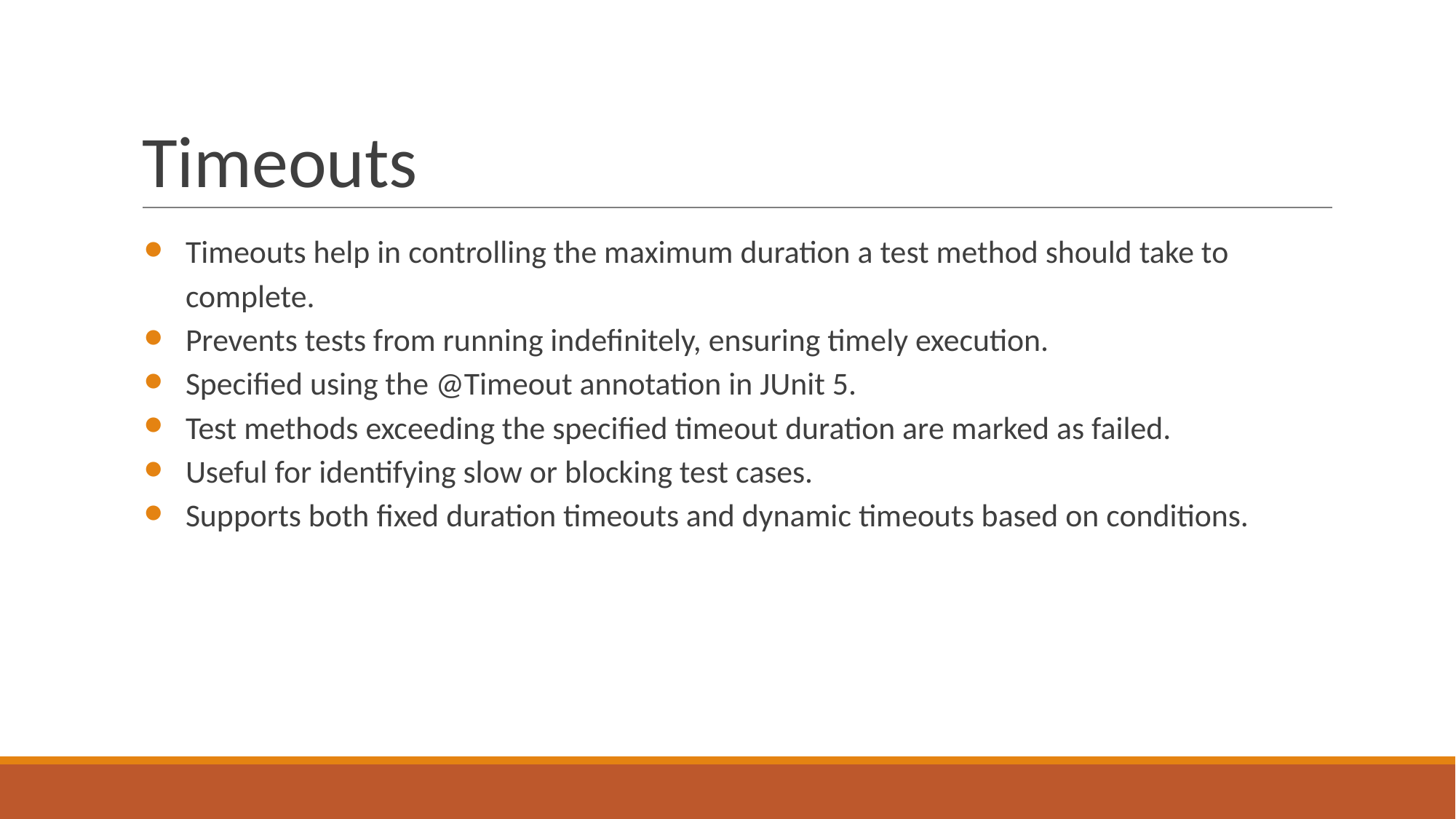

# Timeouts
Timeouts help in controlling the maximum duration a test method should take to complete.
Prevents tests from running indefinitely, ensuring timely execution.
Specified using the @Timeout annotation in JUnit 5.
Test methods exceeding the specified timeout duration are marked as failed.
Useful for identifying slow or blocking test cases.
Supports both fixed duration timeouts and dynamic timeouts based on conditions.